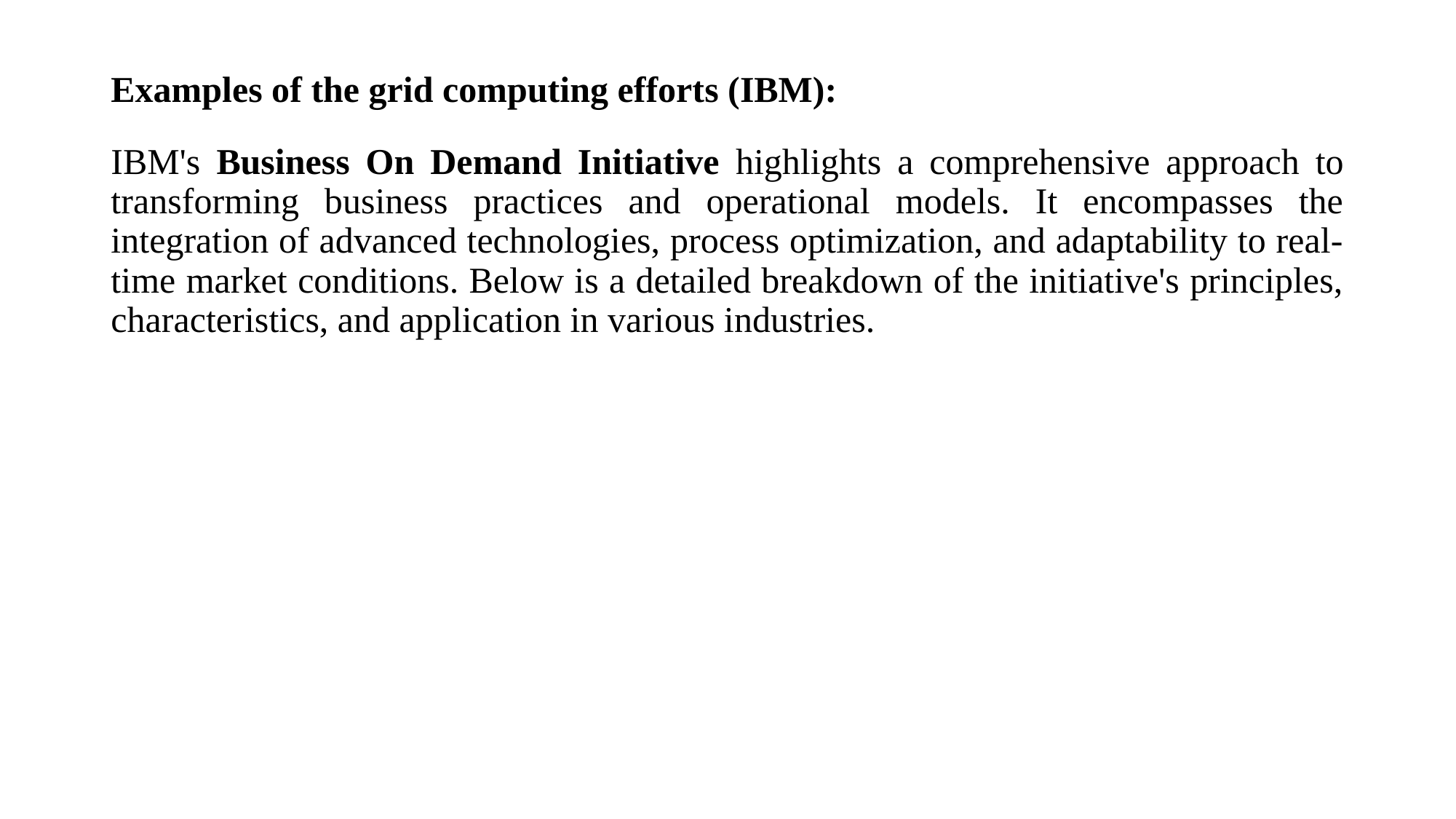

# Examples of the grid computing efforts (IBM):
IBM's Business On Demand Initiative highlights a comprehensive approach to transforming business practices and operational models. It encompasses the integration of advanced technologies, process optimization, and adaptability to real-time market conditions. Below is a detailed breakdown of the initiative's principles, characteristics, and application in various industries.